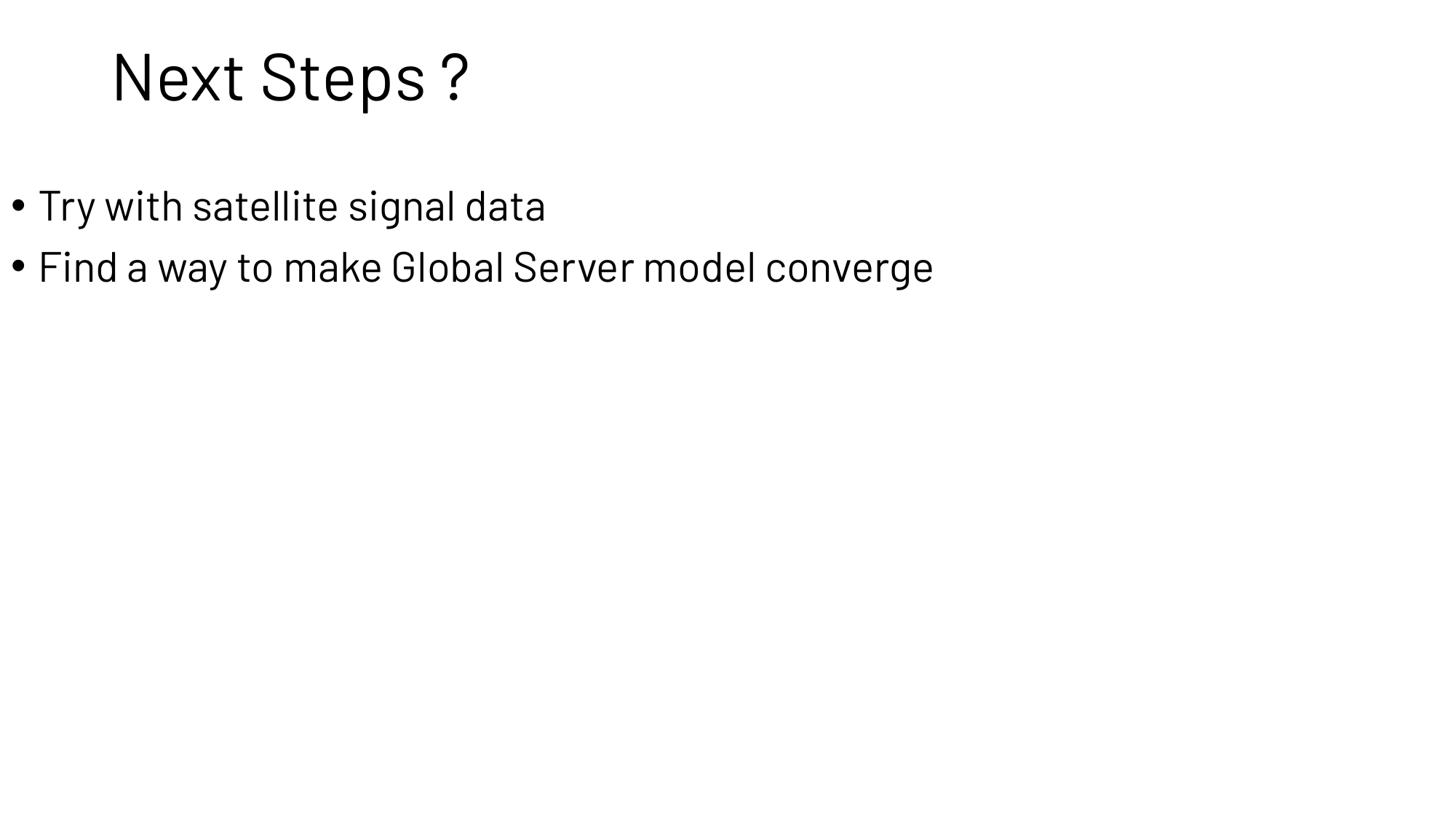

# Next Steps ?
Try with satellite signal data
Find a way to make Global Server model converge